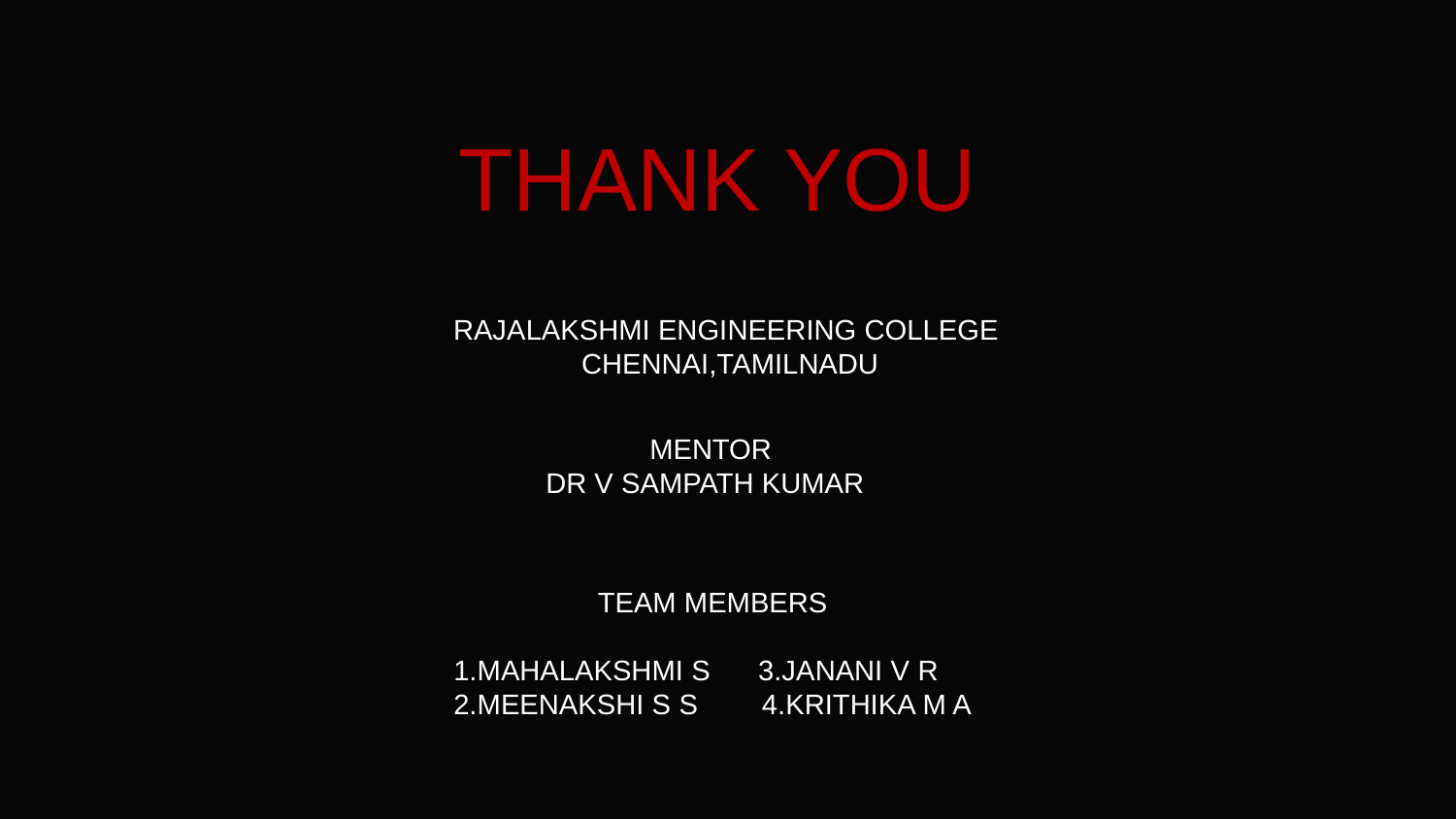

THANK YOU
RAJALAKSHMI ENGINEERING COLLEGE
                CHENNAI,TAMILNADU
             MENTOR
DR V SAMPATH KUMAR
                  TEAM MEMBERS

1.MAHALAKSHMI S      3.JANANI V R
2.MEENAKSHI S S        4.KRITHIKA M A